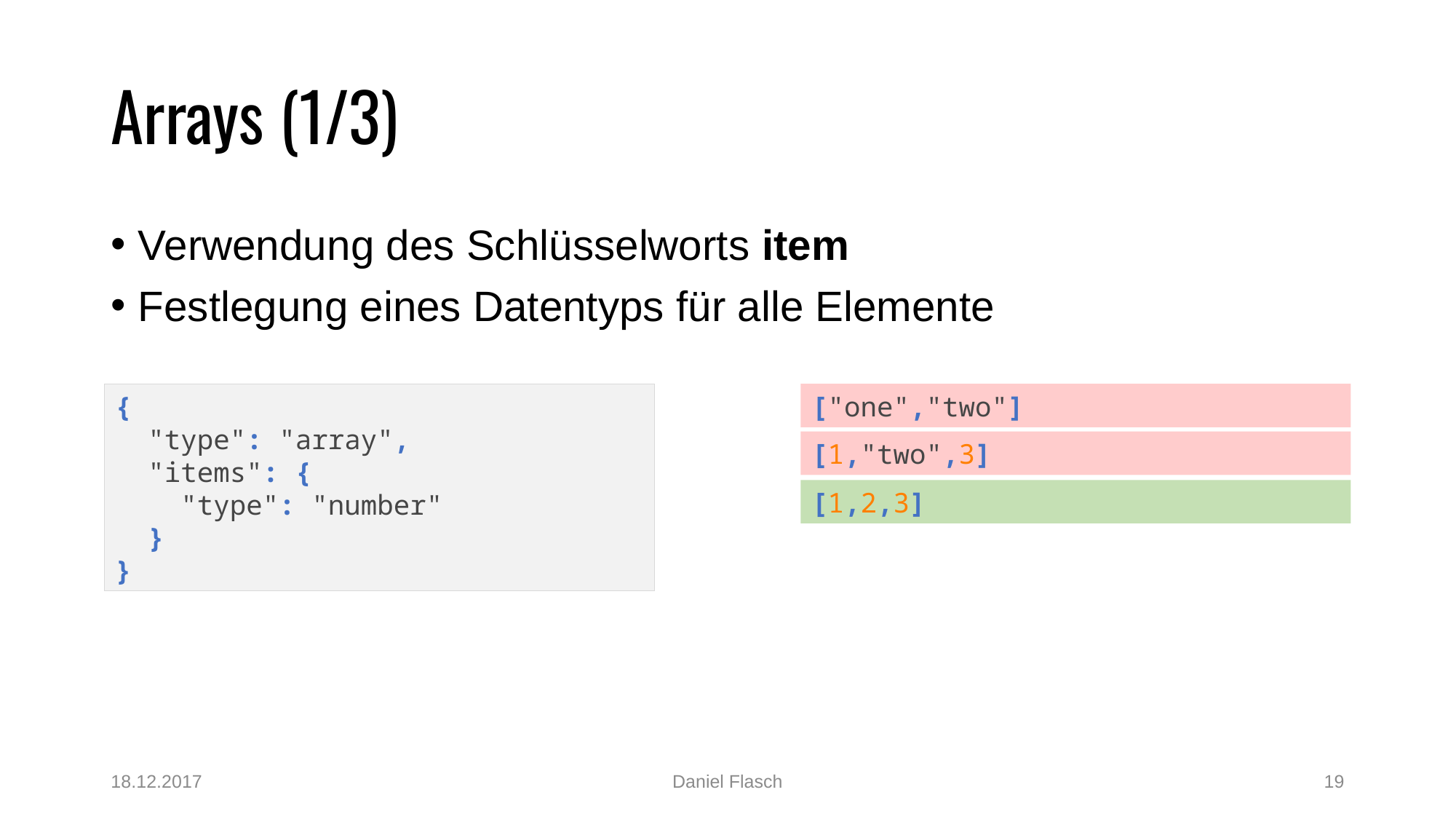

# Arrays (1/3)
Verwendung des Schlüsselworts item
Festlegung eines Datentyps für alle Elemente
{
  "type": "array",
  "items": {
    "type": "number"
  }
}
["one","two"]
[1,"two",3]
[1,2,3]
18.12.2017
Daniel Flasch
19